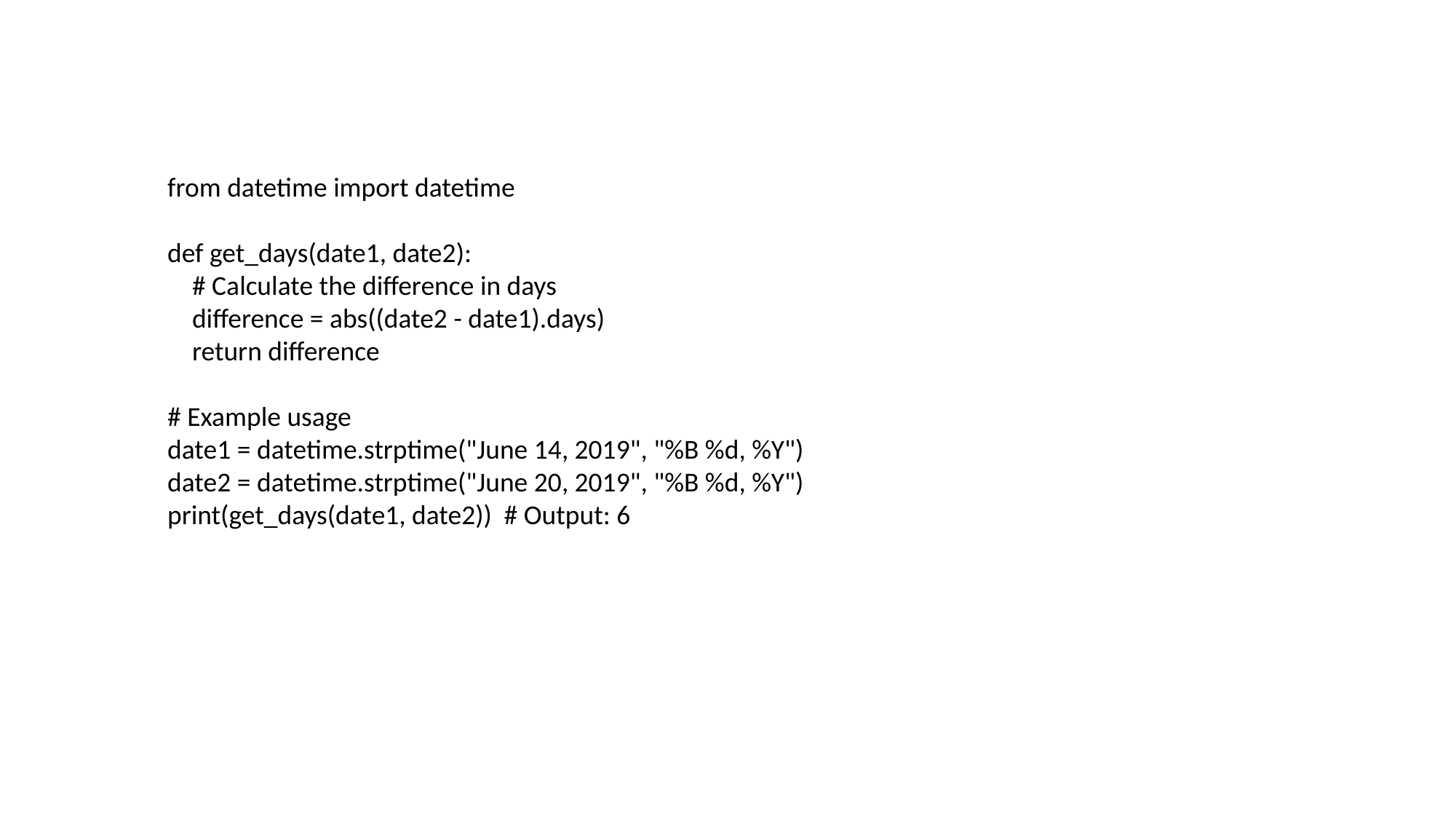

from datetime import datetime

def get_days(date1, date2):
    # Calculate the difference in days
    difference = abs((date2 - date1).days)
    return difference

# Example usage
date1 = datetime.strptime("June 14, 2019", "%B %d, %Y")
date2 = datetime.strptime("June 20, 2019", "%B %d, %Y")
print(get_days(date1, date2))  # Output: 6